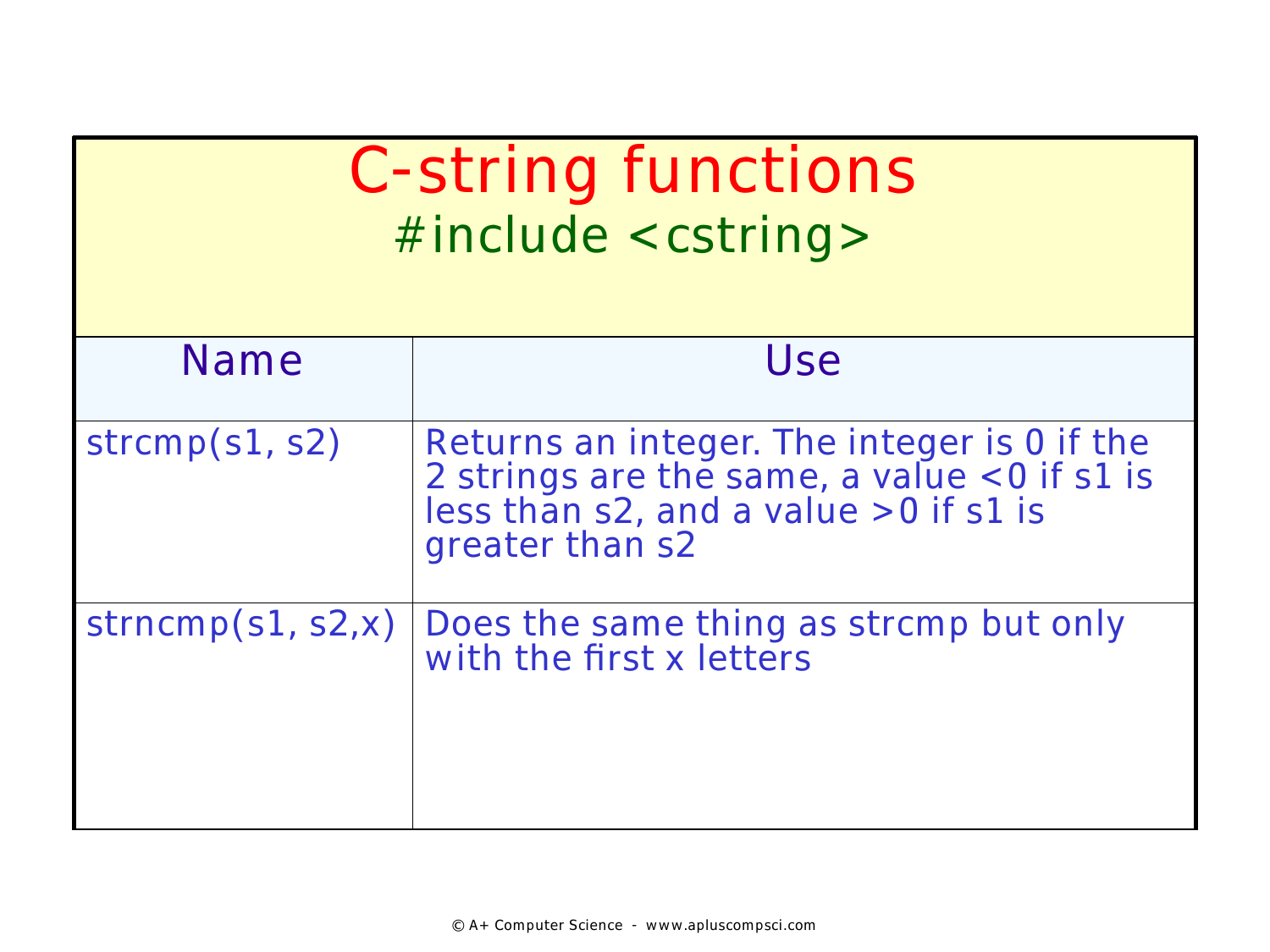

| C-string functions #include <cstring> |  |
| --- | --- |
| Name | Use |
| strcmp(s1, s2) | Returns an integer. The integer is 0 if the 2 strings are the same, a value <0 if s1 is less than s2, and a value >0 if s1 is greater than s2 |
| strncmp(s1, s2,x) | Does the same thing as strcmp but only with the first x letters |

© A+ Computer Science  -  www.apluscompsci.com